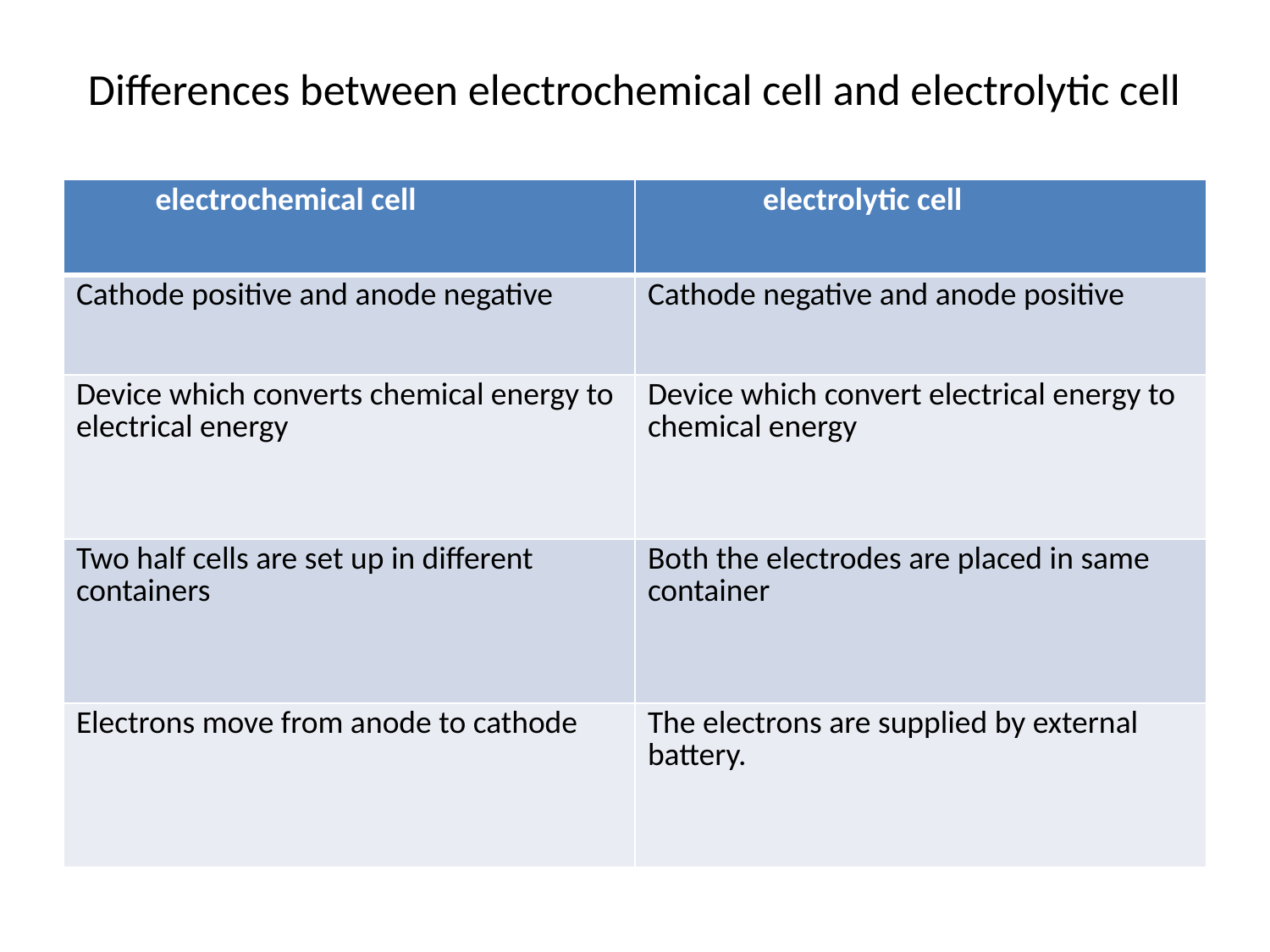

# Differences between electrochemical cell and electrolytic cell
| electrochemical cell | electrolytic cell |
| --- | --- |
| Cathode positive and anode negative | Cathode negative and anode positive |
| Device which converts chemical energy to electrical energy | Device which convert electrical energy to chemical energy |
| Two half cells are set up in different containers | Both the electrodes are placed in same container |
| Electrons move from anode to cathode | The electrons are supplied by external battery. |